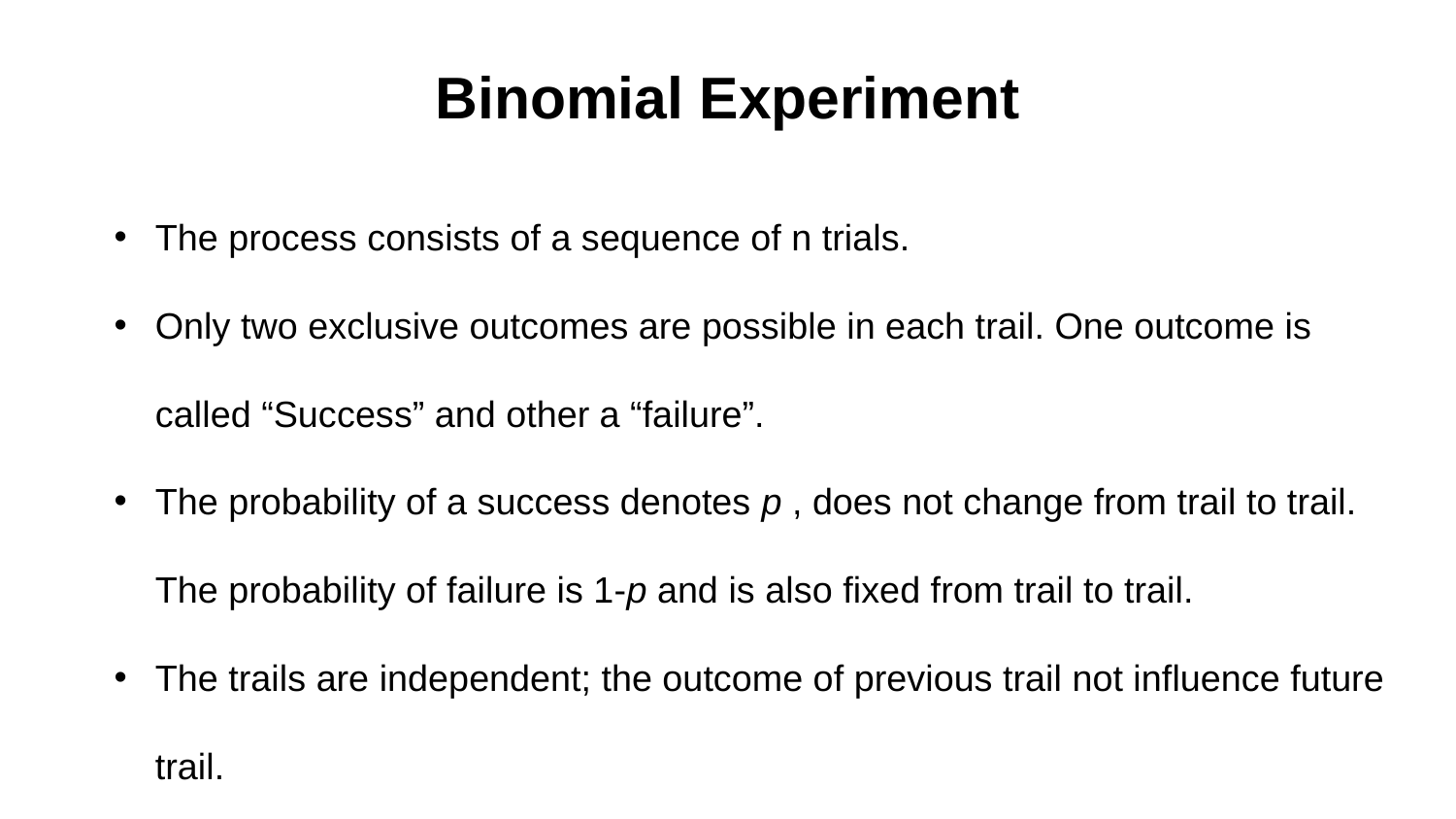

Binomial Experiment
The process consists of a sequence of n trials.
Only two exclusive outcomes are possible in each trail. One outcome is called “Success” and other a “failure”.
The probability of a success denotes p , does not change from trail to trail. The probability of failure is 1-p and is also fixed from trail to trail.
The trails are independent; the outcome of previous trail not influence future trail.